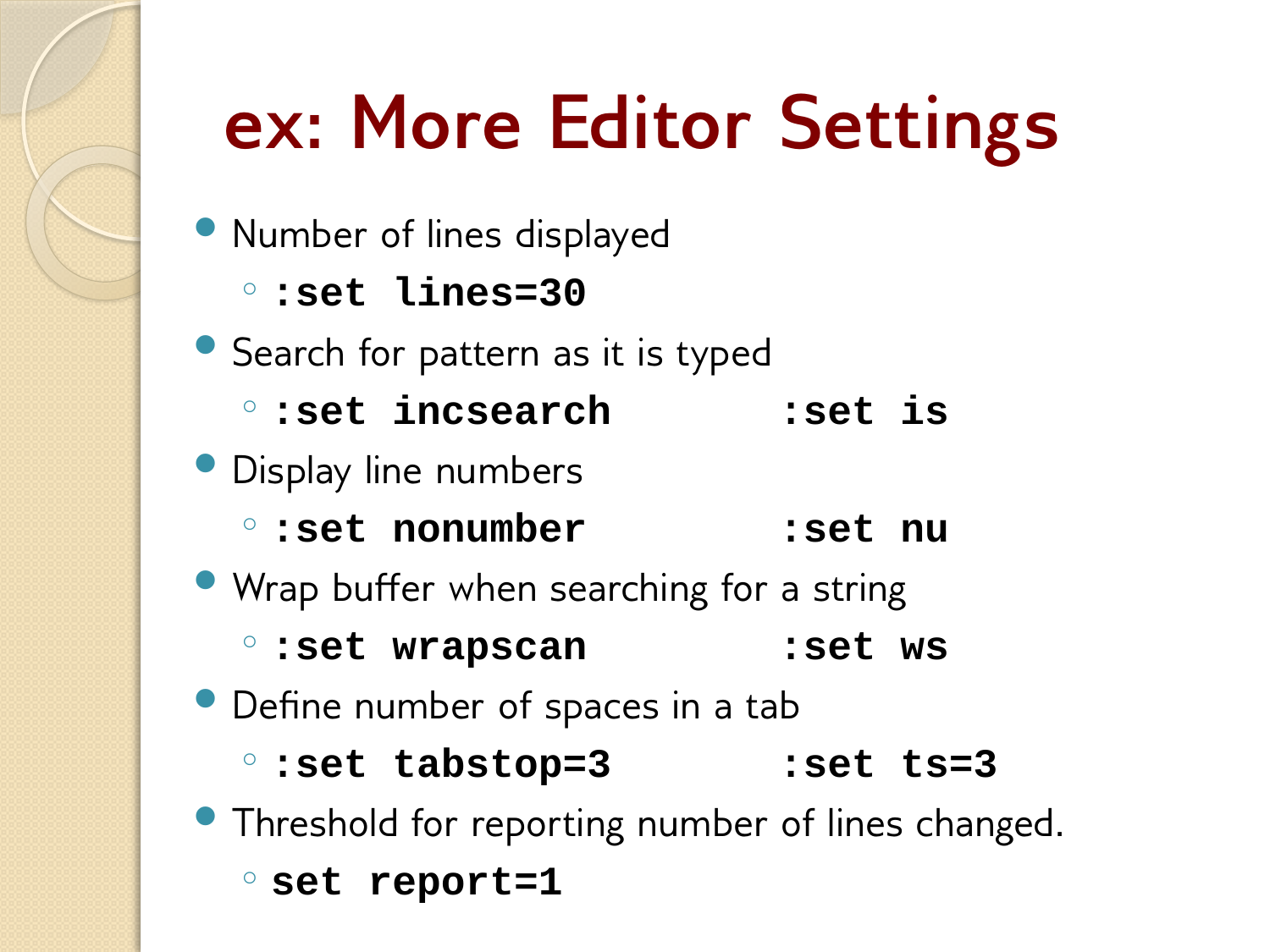

# ex: More Editor Settings
Number of lines displayed
:set lines=30
Search for pattern as it is typed
:set incsearch		:set is
Display line numbers
:set nonumber		:set nu
Wrap buffer when searching for a string
:set wrapscan		:set ws
Define number of spaces in a tab
:set tabstop=3		:set ts=3
Threshold for reporting number of lines changed.
set report=1